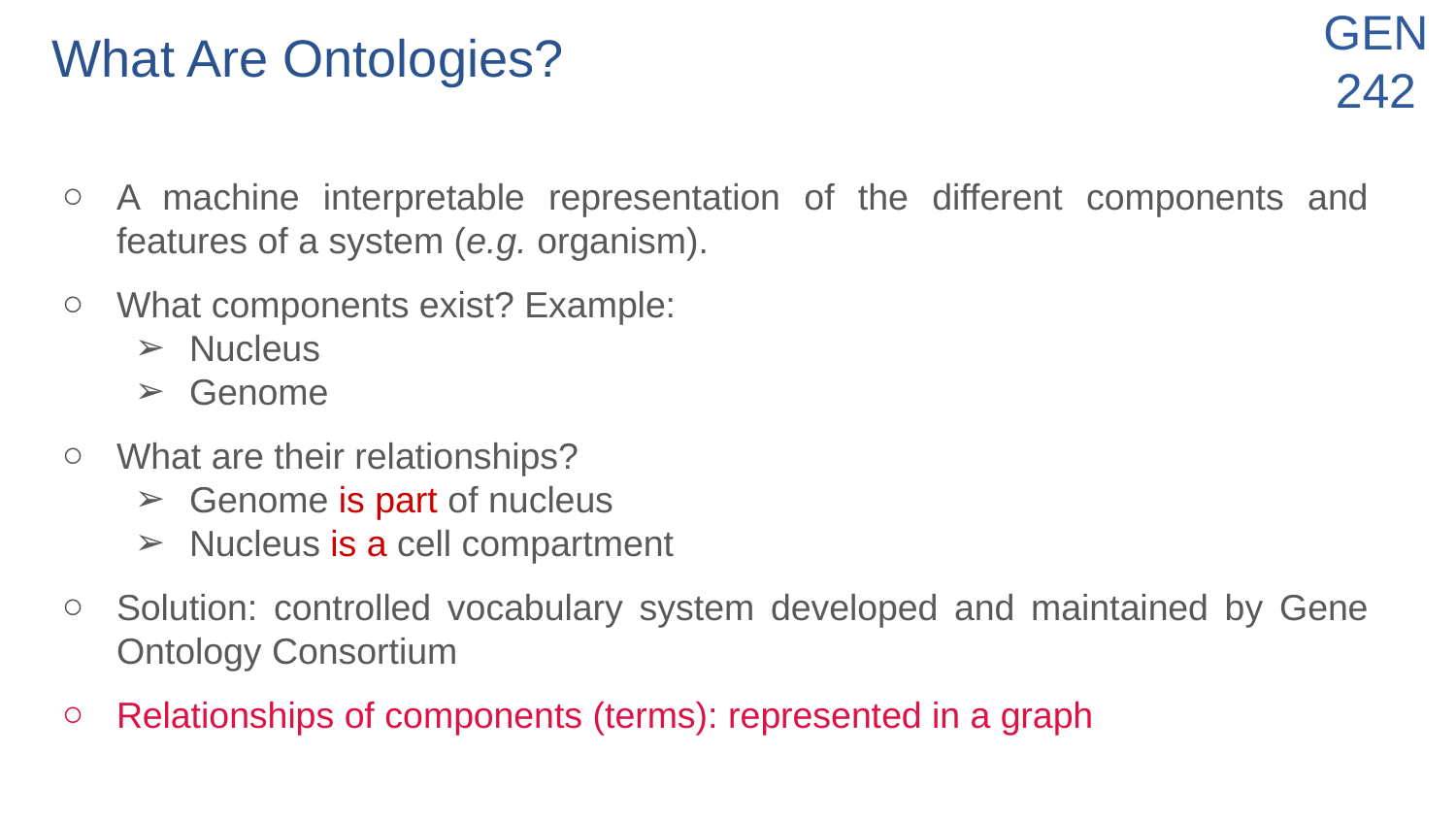

# What Are Ontologies?
A machine interpretable representation of the different components and features of a system (e.g. organism).
What components exist? Example:
Nucleus
Genome
What are their relationships?
Genome is part of nucleus
Nucleus is a cell compartment
Solution: controlled vocabulary system developed and maintained by Gene Ontology Consortium
Relationships of components (terms): represented in a graph